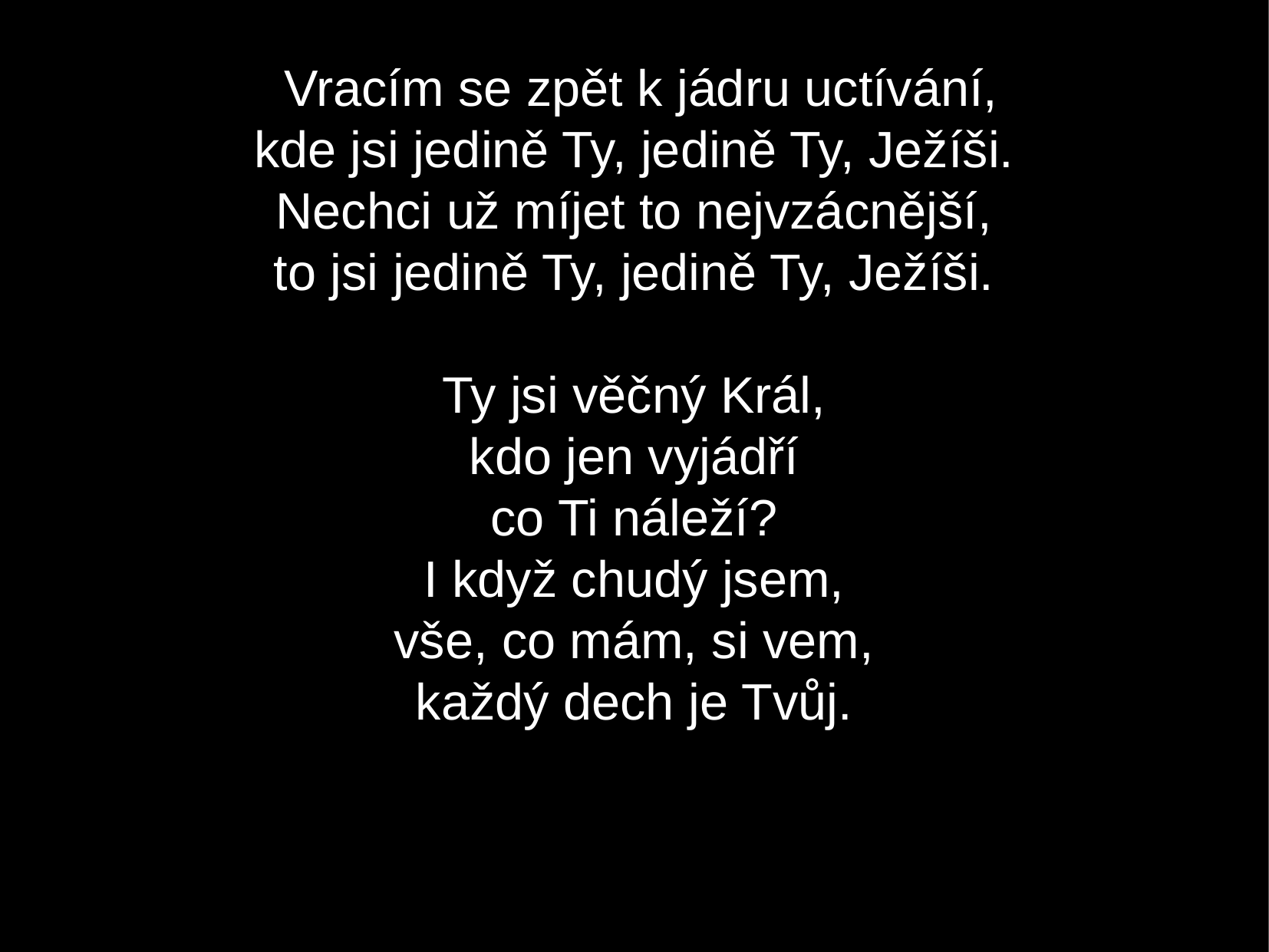

Vracím se zpět k jádru uctívání,
kde jsi jedině Ty, jedině Ty, Ježíši.
Nechci už míjet to nejvzácnější,
to jsi jedině Ty, jedině Ty, Ježíši.
Ty jsi věčný Král,
kdo jen vyjádří
co Ti náleží?
I když chudý jsem,
vše, co mám, si vem,
každý dech je Tvůj.